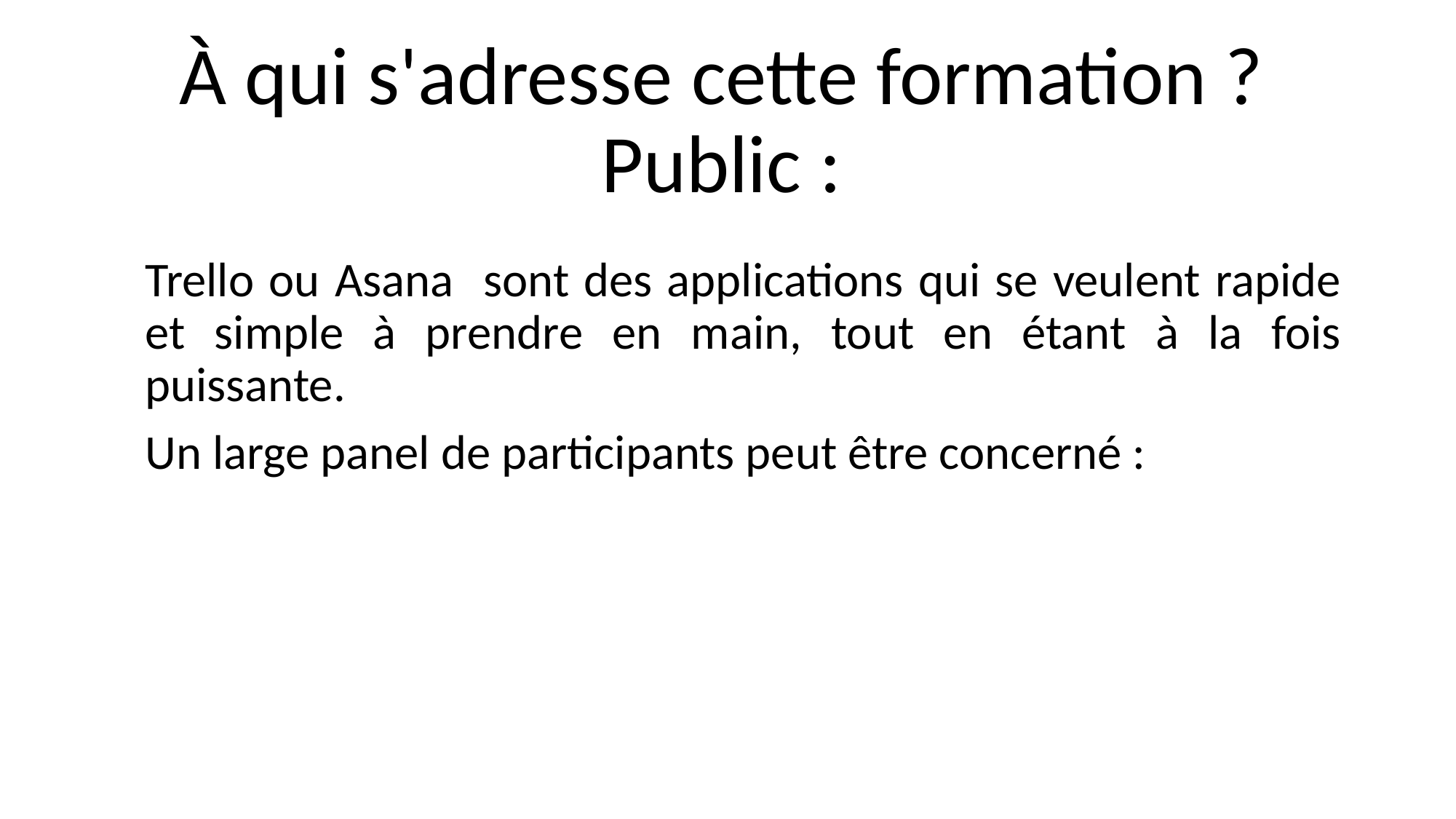

# À qui s'adresse cette formation ? Public :
Trello ou Asana  sont des applications qui se veulent rapide et simple à prendre en main, tout en étant à la fois puissante.
Un large panel de participants peut être concerné :